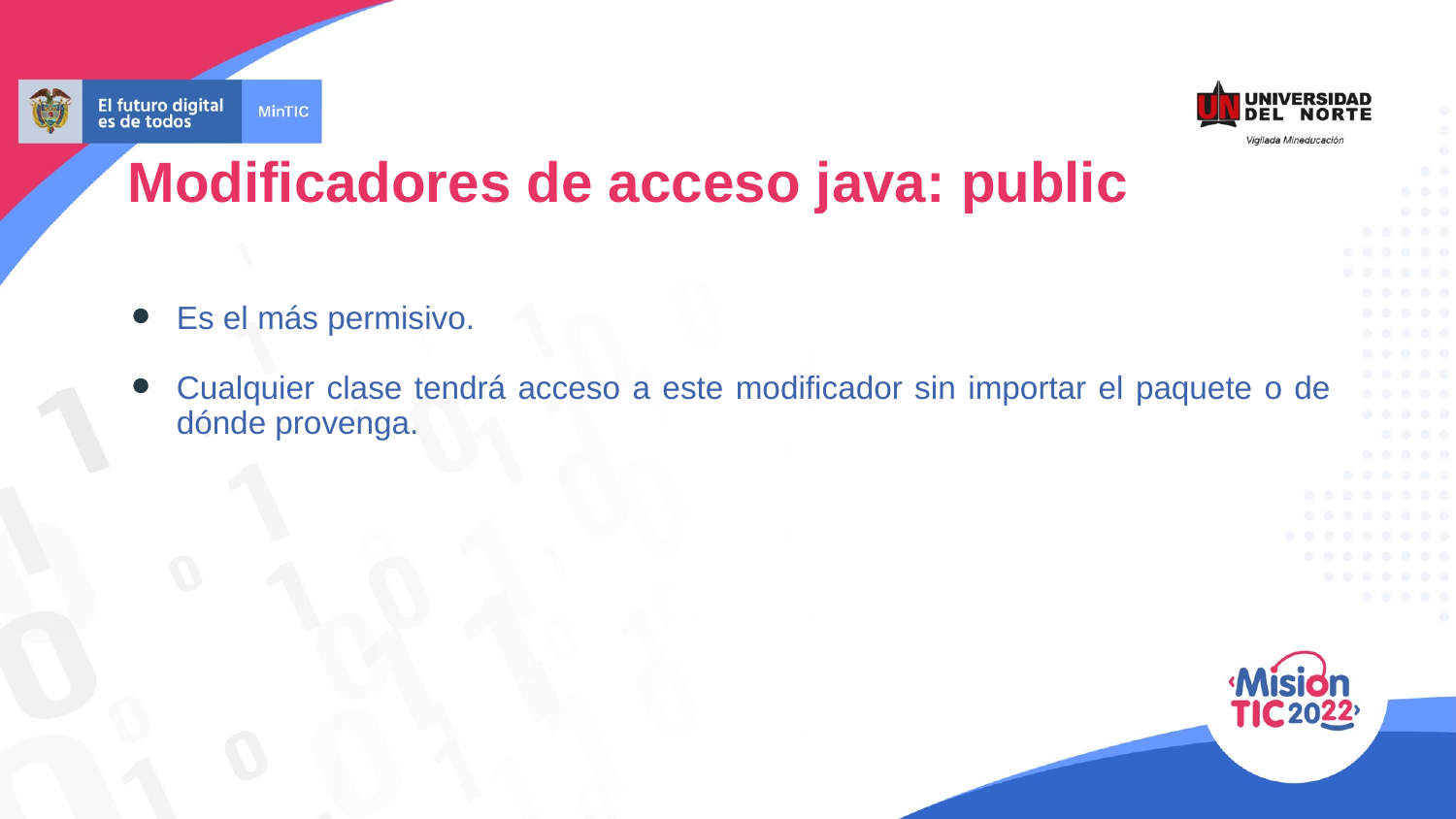

Modificadores de acceso java: public
Es el más permisivo.

Cualquier clase tendrá acceso a este modificador sin importar el paquete o de dónde provenga.